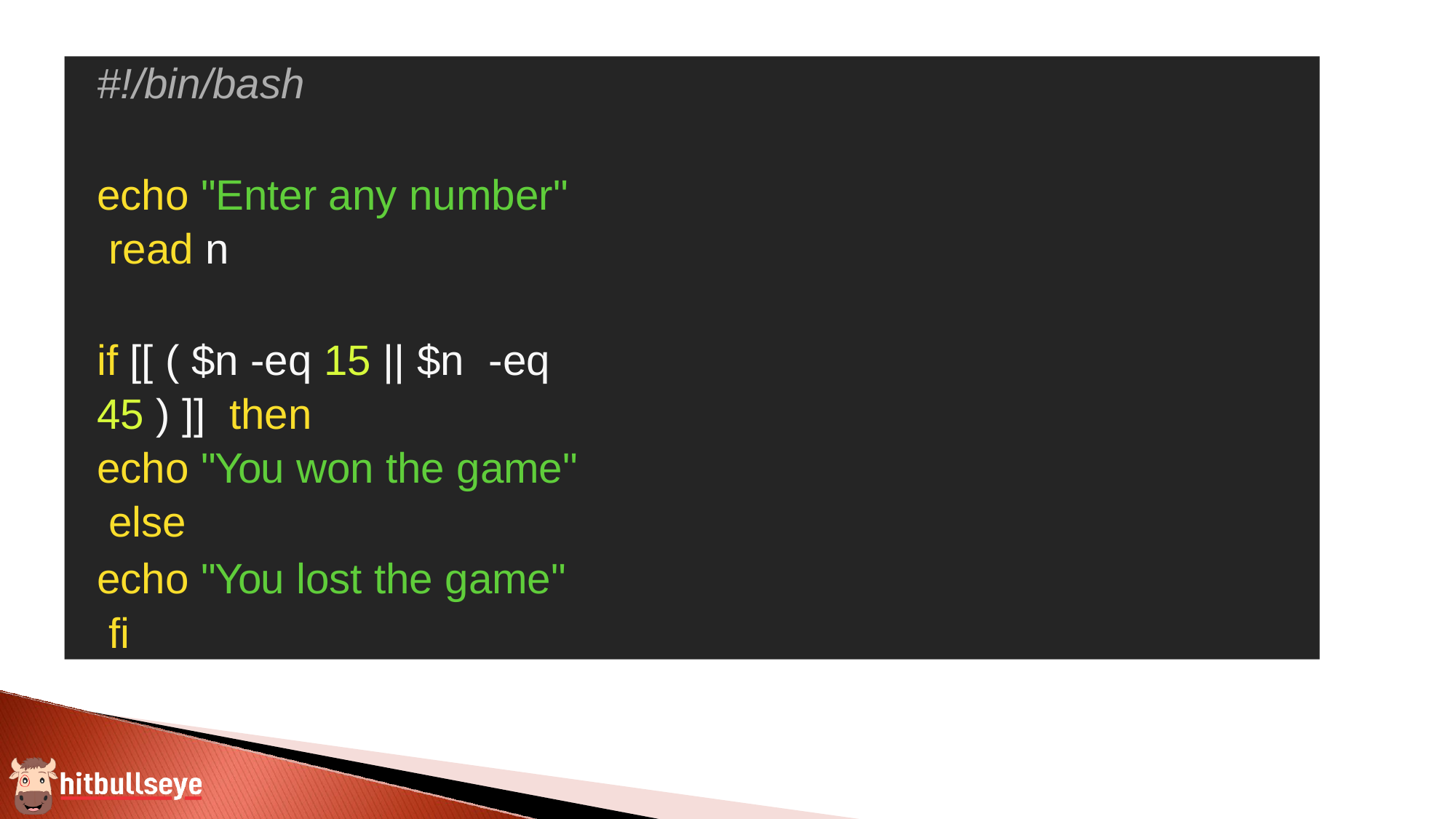

#!/bin/bash

echo "Enter any number"  read n

if [[ ( $n -eq 15 || $n	-eq 45 ) ]]  then
echo "You won the game"  else
echo "You lost the game"  fi